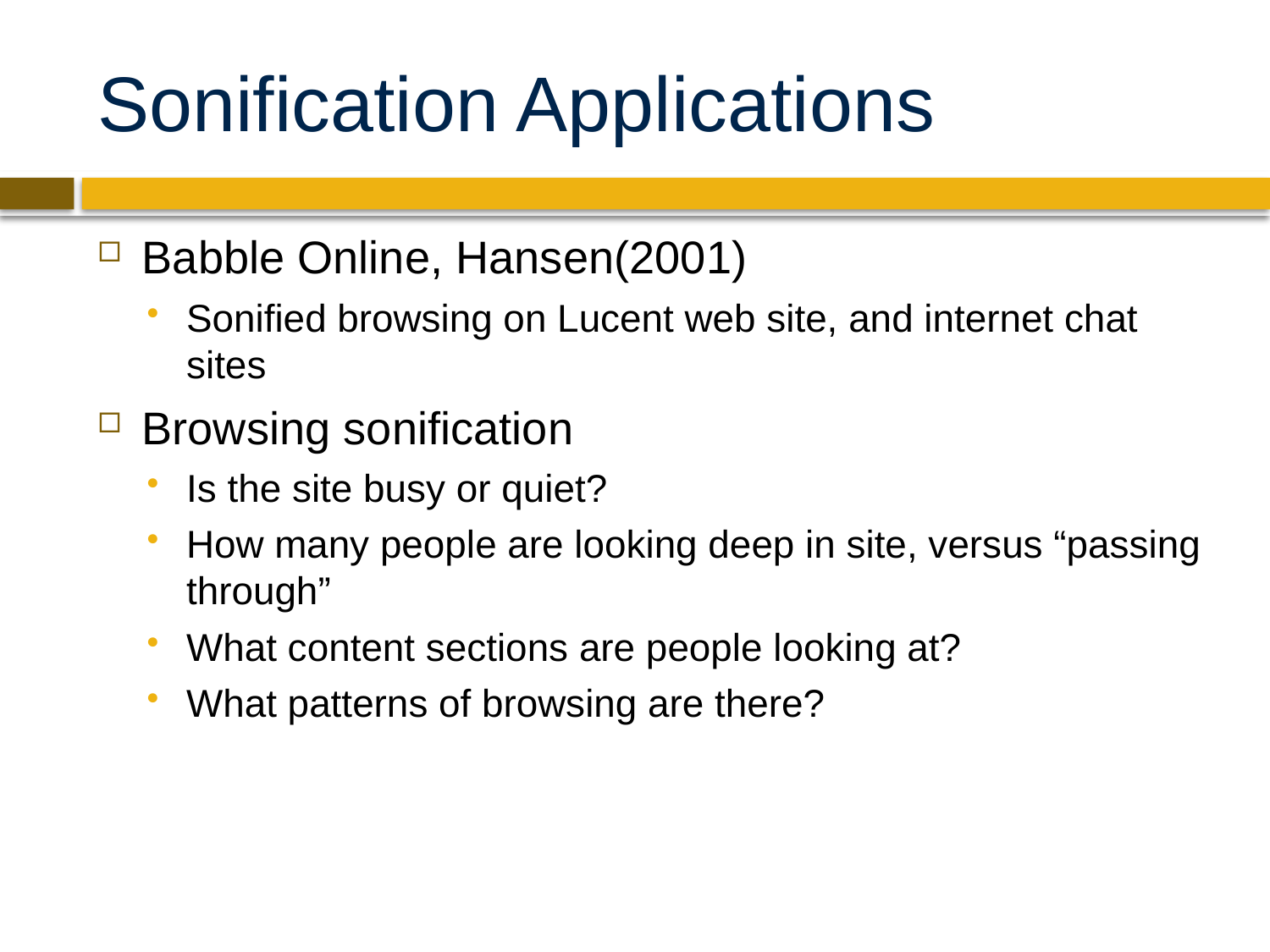

# Sonification Applications
Babble Online, Hansen(2001)
Sonified browsing on Lucent web site, and internet chat sites
Browsing sonification
Is the site busy or quiet?
How many people are looking deep in site, versus “passing through”
What content sections are people looking at?
What patterns of browsing are there?